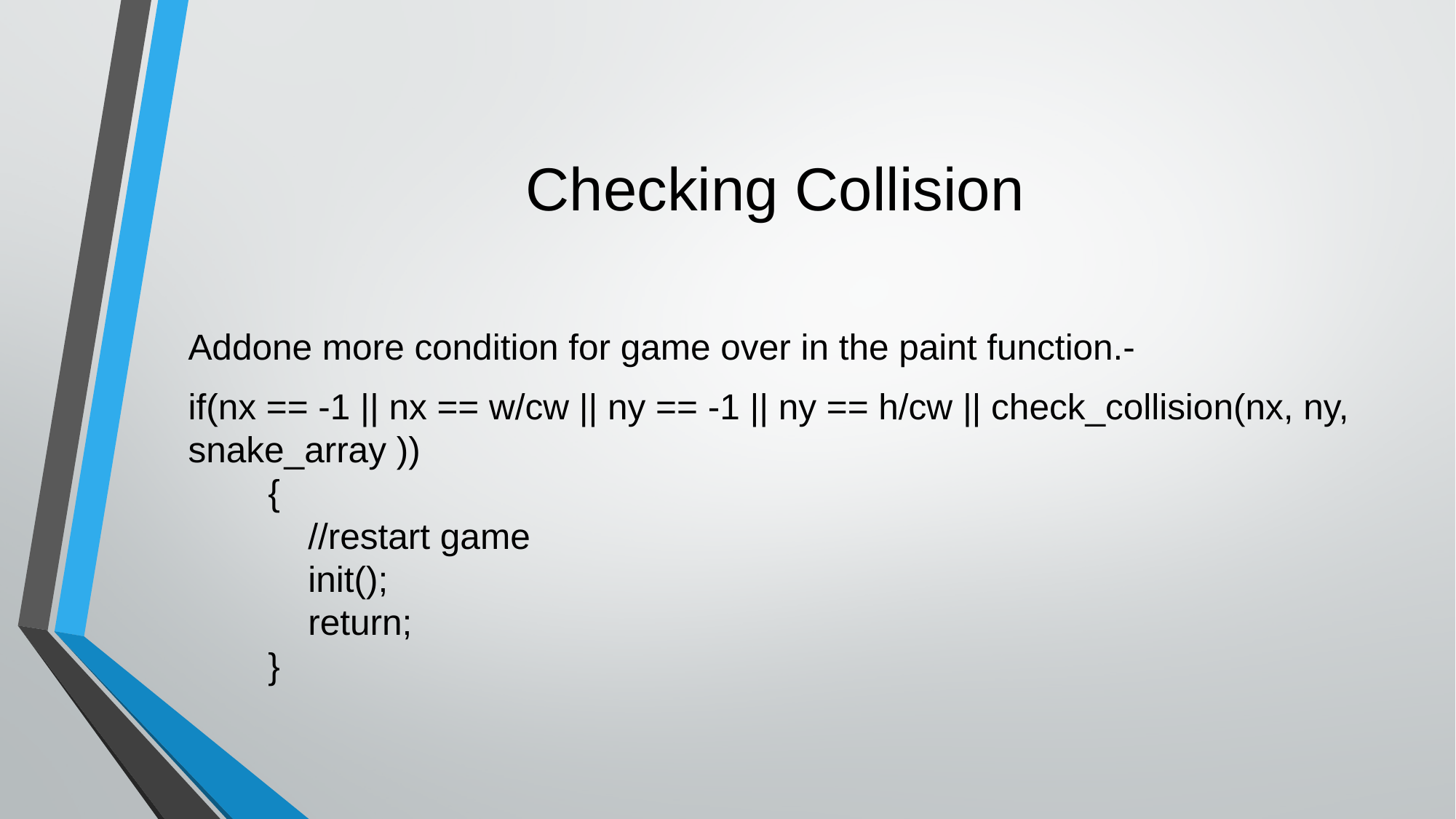

# Checking Collision
Addone more condition for game over in the paint function.-
if(nx == -1 || nx == w/cw || ny == -1 || ny == h/cw || check_collision(nx, ny, snake_array ))
        {
            //restart game
            init();
            return;
        }